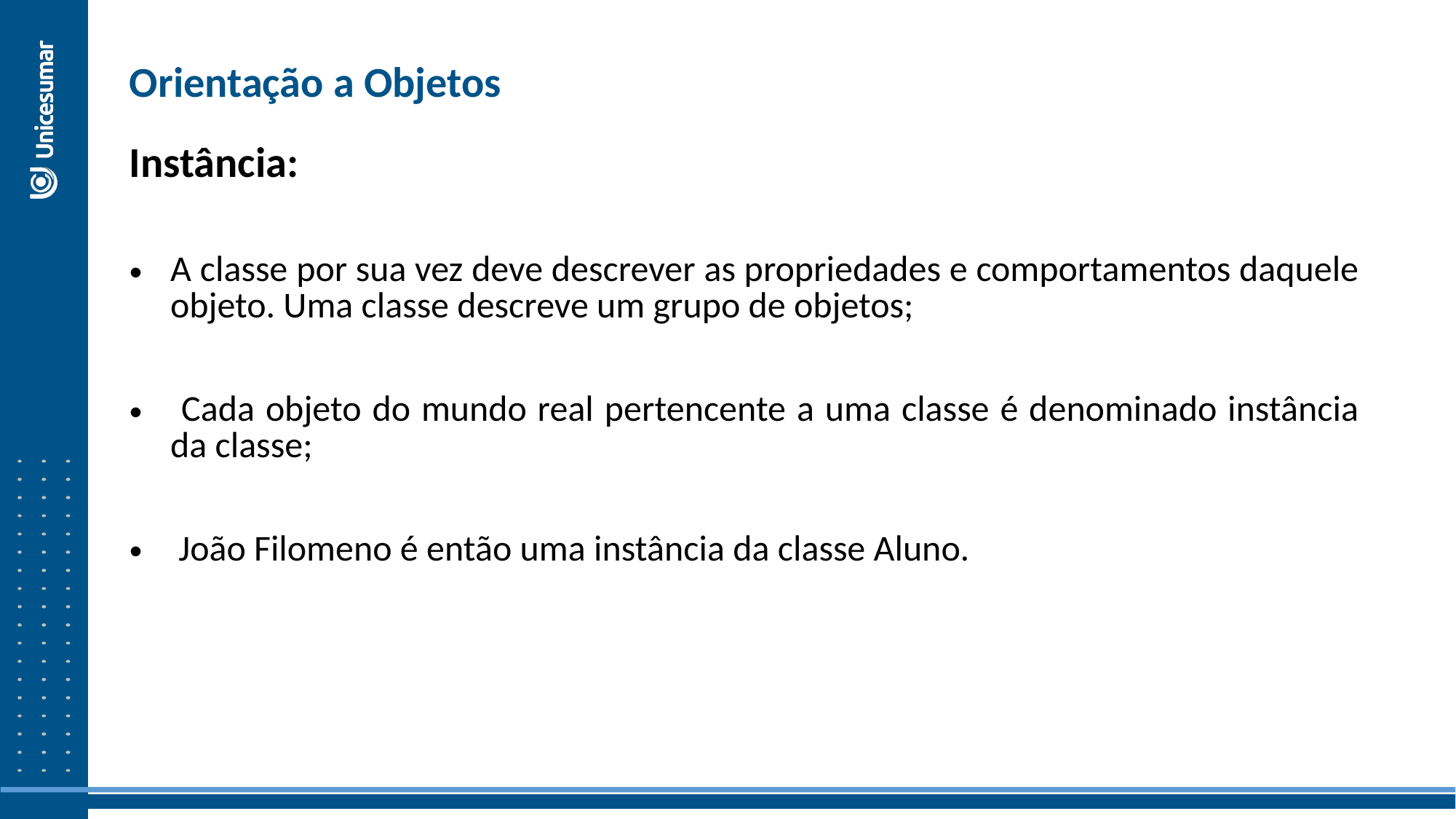

Orientação a Objetos
Instância:

A classe por sua vez deve descrever as propriedades e comportamentos daquele objeto. Uma classe descreve um grupo de objetos;

 Cada objeto do mundo real pertencente a uma classe é denominado instância da classe;

 João Filomeno é então uma instância da classe Aluno.